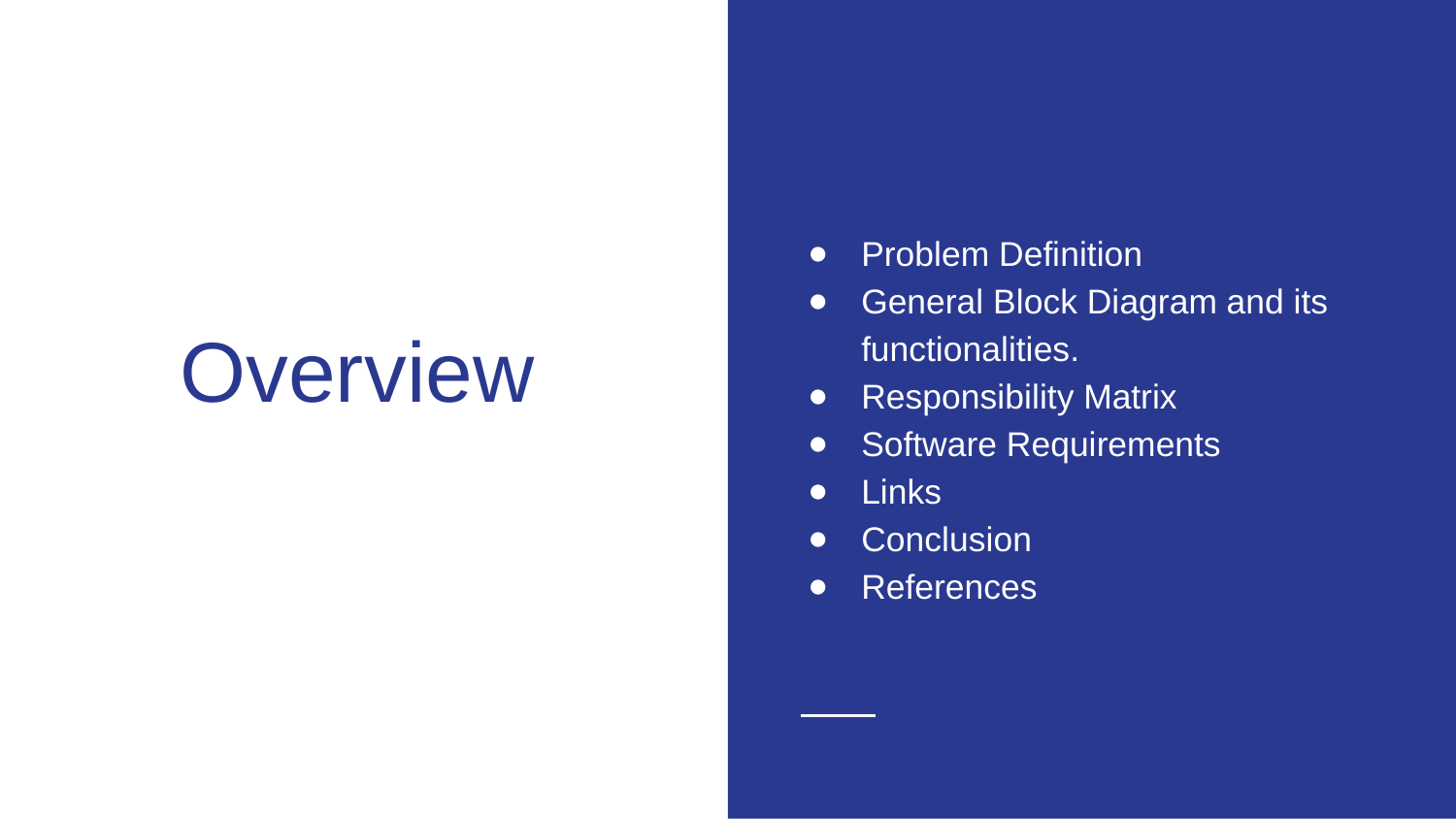

Problem Definition
General Block Diagram and its functionalities.
Responsibility Matrix
Software Requirements
Links
Conclusion
References

Overview
Cntext